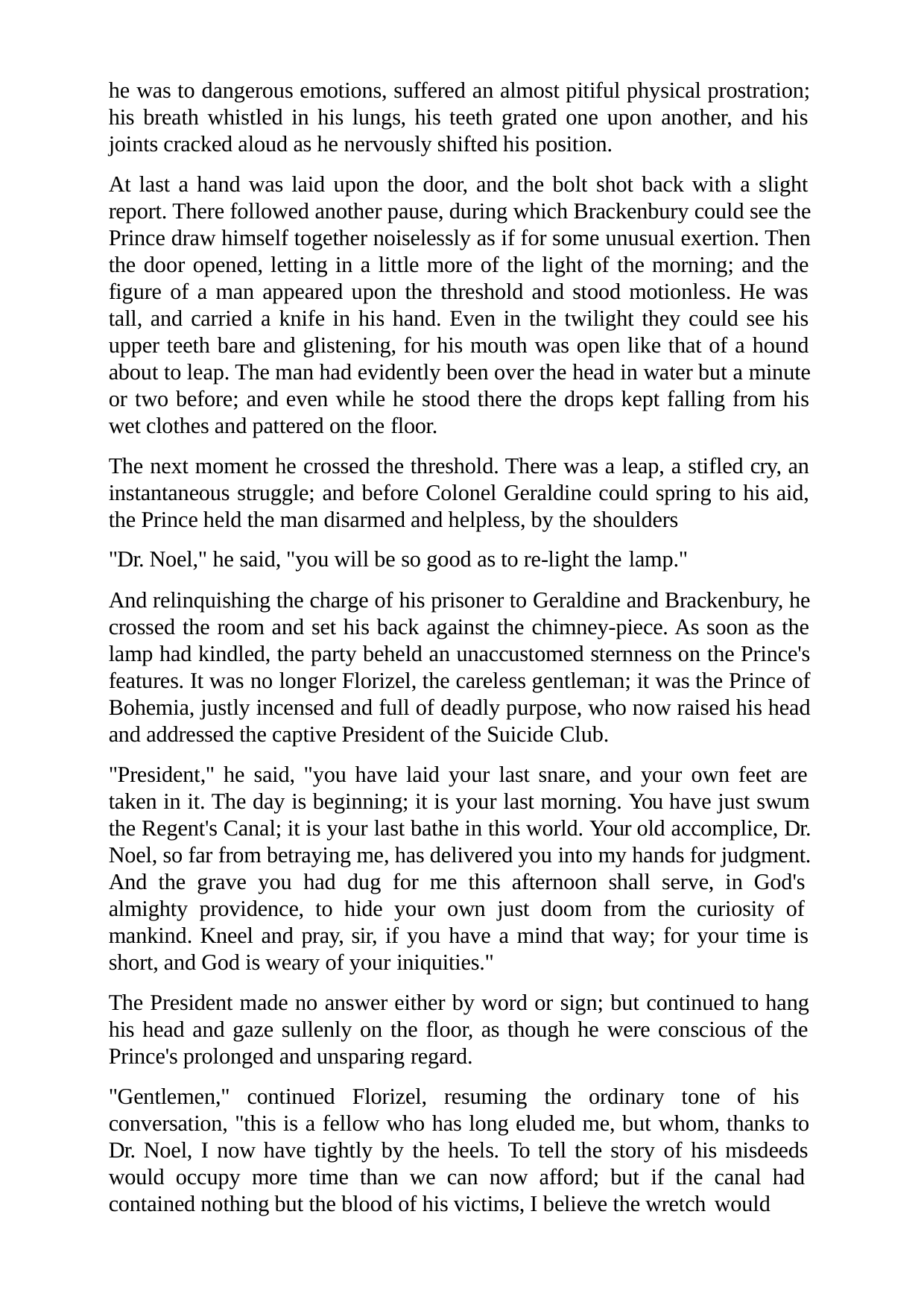

he was to dangerous emotions, suffered an almost pitiful physical prostration;  his breath whistled in his lungs, his teeth grated one upon another, and his  joints cracked aloud as he nervously shifted his position.
At last a hand was laid upon the door, and the bolt shot back with a slight  report. There followed another pause, during which Brackenbury could see the  Prince draw himself together noiselessly as if for some unusual exertion. Then  the door opened, letting in a little more of the light of the morning; and the  figure of a man appeared upon the threshold and stood motionless. He was  tall, and carried a knife in his hand. Even in the twilight they could see his  upper teeth bare and glistening, for his mouth was open like that of a hound  about to leap. The man had evidently been over the head in water but a minute  or two before; and even while he stood there the drops kept falling from his  wet clothes and pattered on the floor.
The next moment he crossed the threshold. There was a leap, a stifled cry, an  instantaneous struggle; and before Colonel Geraldine could spring to his aid,  the Prince held the man disarmed and helpless, by the shoulders
"Dr. Noel," he said, "you will be so good as to re-light the lamp."
And relinquishing the charge of his prisoner to Geraldine and Brackenbury, he  crossed the room and set his back against the chimney-piece. As soon as the  lamp had kindled, the party beheld an unaccustomed sternness on the Prince's  features. It was no longer Florizel, the careless gentleman; it was the Prince of  Bohemia, justly incensed and full of deadly purpose, who now raised his head  and addressed the captive President of the Suicide Club.
"President," he said, "you have laid your last snare, and your own feet are  taken in it. The day is beginning; it is your last morning. You have just swum  the Regent's Canal; it is your last bathe in this world. Your old accomplice, Dr.  Noel, so far from betraying me, has delivered you into my hands for judgment.  And the grave you had dug for me this afternoon shall serve, in God's  almighty providence, to hide your own just doom from the curiosity of  mankind. Kneel and pray, sir, if you have a mind that way; for your time is  short, and God is weary of your iniquities."
The President made no answer either by word or sign; but continued to hang  his head and gaze sullenly on the floor, as though he were conscious of the  Prince's prolonged and unsparing regard.
"Gentlemen," continued Florizel, resuming the ordinary tone of his  conversation, "this is a fellow who has long eluded me, but whom, thanks to  Dr. Noel, I now have tightly by the heels. To tell the story of his misdeeds  would occupy more time than we can now afford; but if the canal had  contained nothing but the blood of his victims, I believe the wretch would